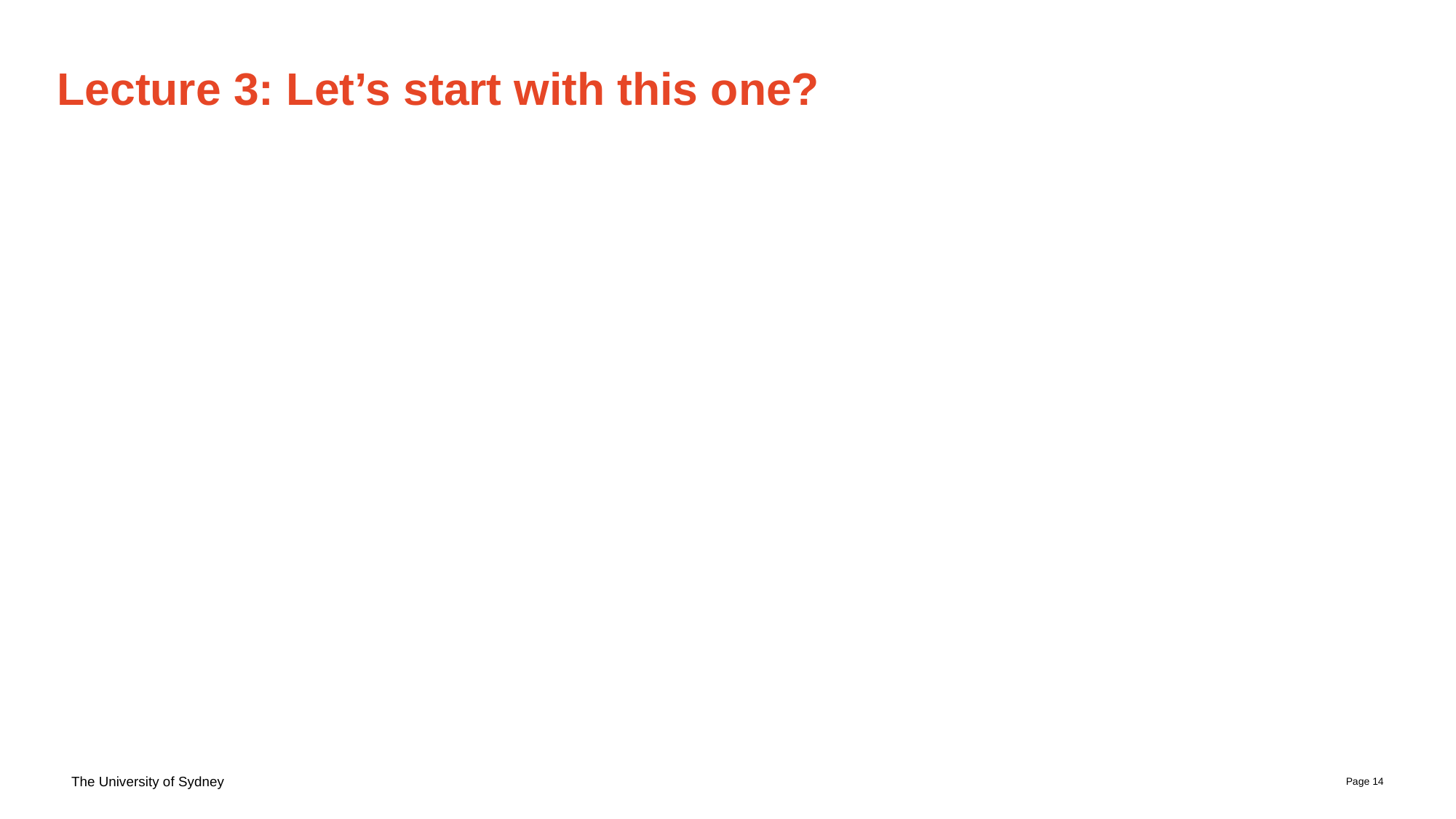

# Lecture 3: Let’s start with this one?